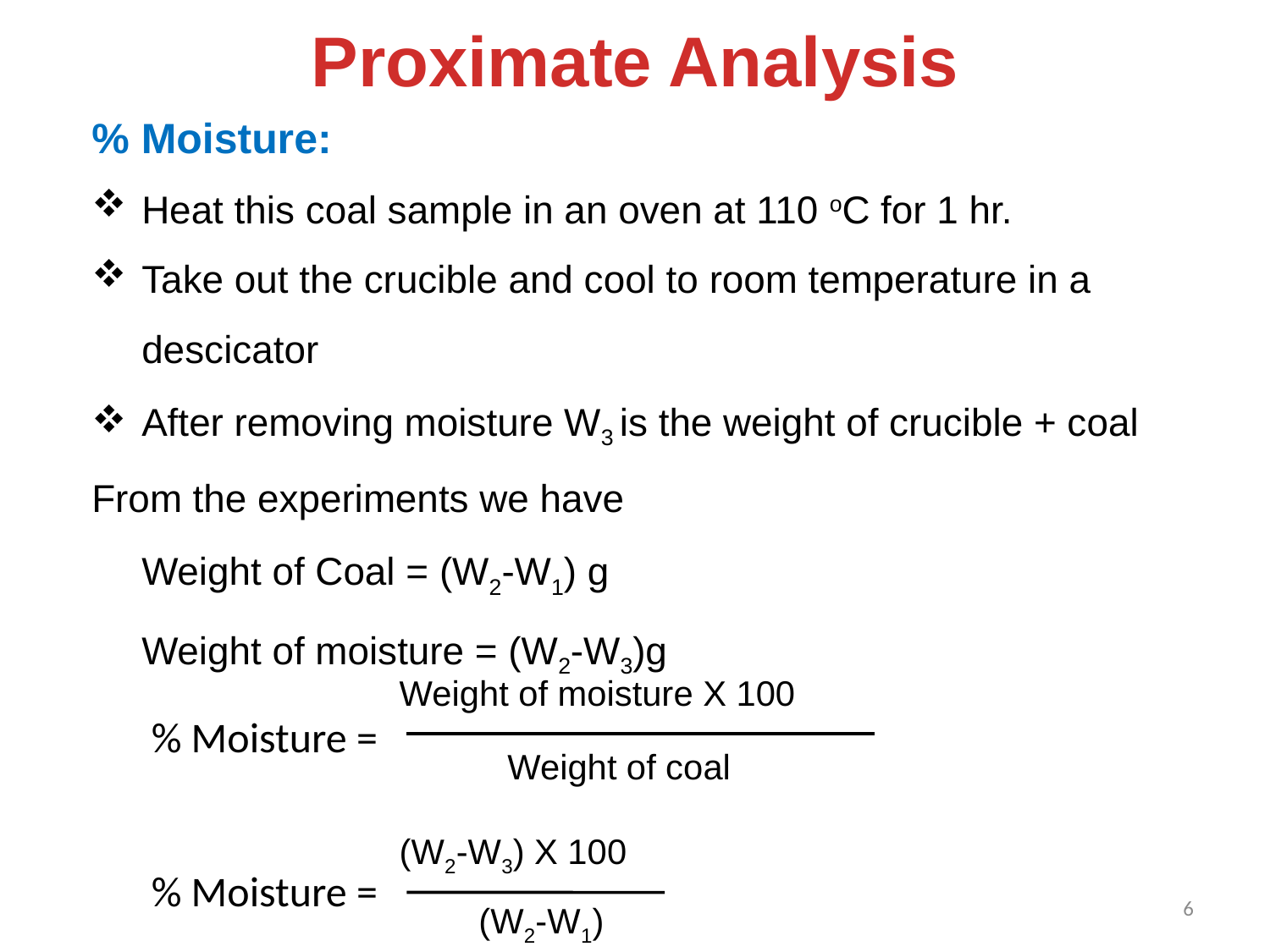

Proximate Analysis
% Moisture:
Heat this coal sample in an oven at 110 oC for 1 hr.
Take out the crucible and cool to room temperature in a descicator
After removing moisture W3 is the weight of crucible + coal
From the experiments we have
	Weight of Coal = (W2-W1) g
	Weight of moisture = (W2-W3)g

Weight of moisture X 100
% Moisture =
Weight of coal
(W2-W3) X 100
% Moisture =
6
(W2-W1)